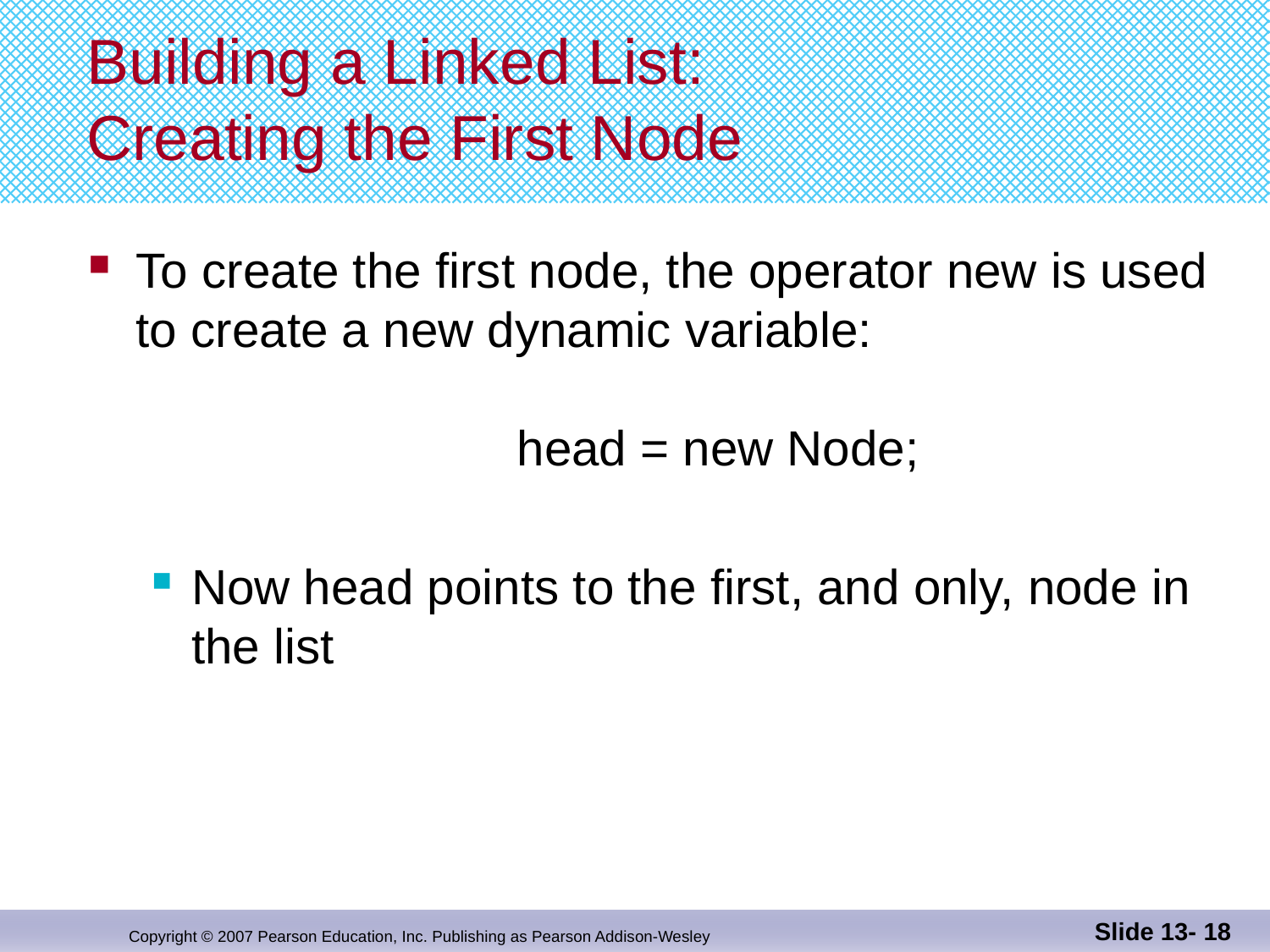

# Building a Linked List: Creating the First Node
To create the first node, the operator new is used
to create a new dynamic variable:
 			head = new Node;

Now head points to the first, and only, node in the list
Slide 13- 18